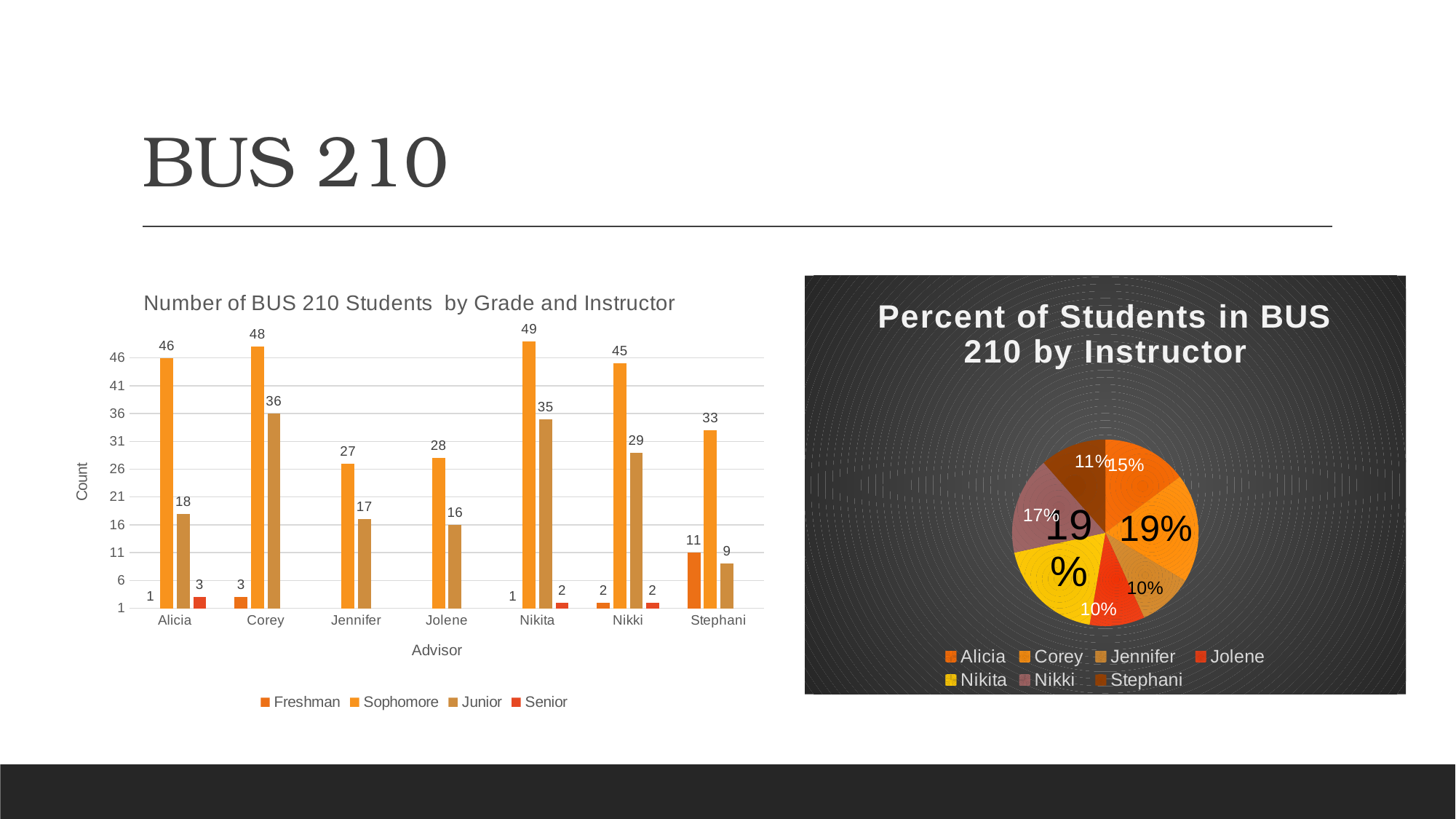

# BUS 210

### Chart: Percent of Students in BUS 210 by Instructor

| Category | Total |
|---|---|
| Alicia | 68.0 |
| Corey | 87.0 |
| Jennifer | 44.0 |
| Jolene | 44.0 |
| Nikita | 87.0 |
| Nikki | 78.0 |
| Stephani | 53.0 |

### Chart: Number of BUS 210 Students  by Grade and Instructor

| Category | Freshman | Sophomore | Junior | Senior |
|---|---|---|---|---|
| Alicia | 1.0 | 46.0 | 18.0 | 3.0 |
| Corey | 3.0 | 48.0 | 36.0 | 0.0 |
| Jennifer | 0.0 | 27.0 | 17.0 | 0.0 |
| Jolene | 0.0 | 28.0 | 16.0 | 0.0 |
| Nikita | 1.0 | 49.0 | 35.0 | 2.0 |
| Nikki | 2.0 | 45.0 | 29.0 | 2.0 |
| Stephani | 11.0 | 33.0 | 9.0 | 0.0 |